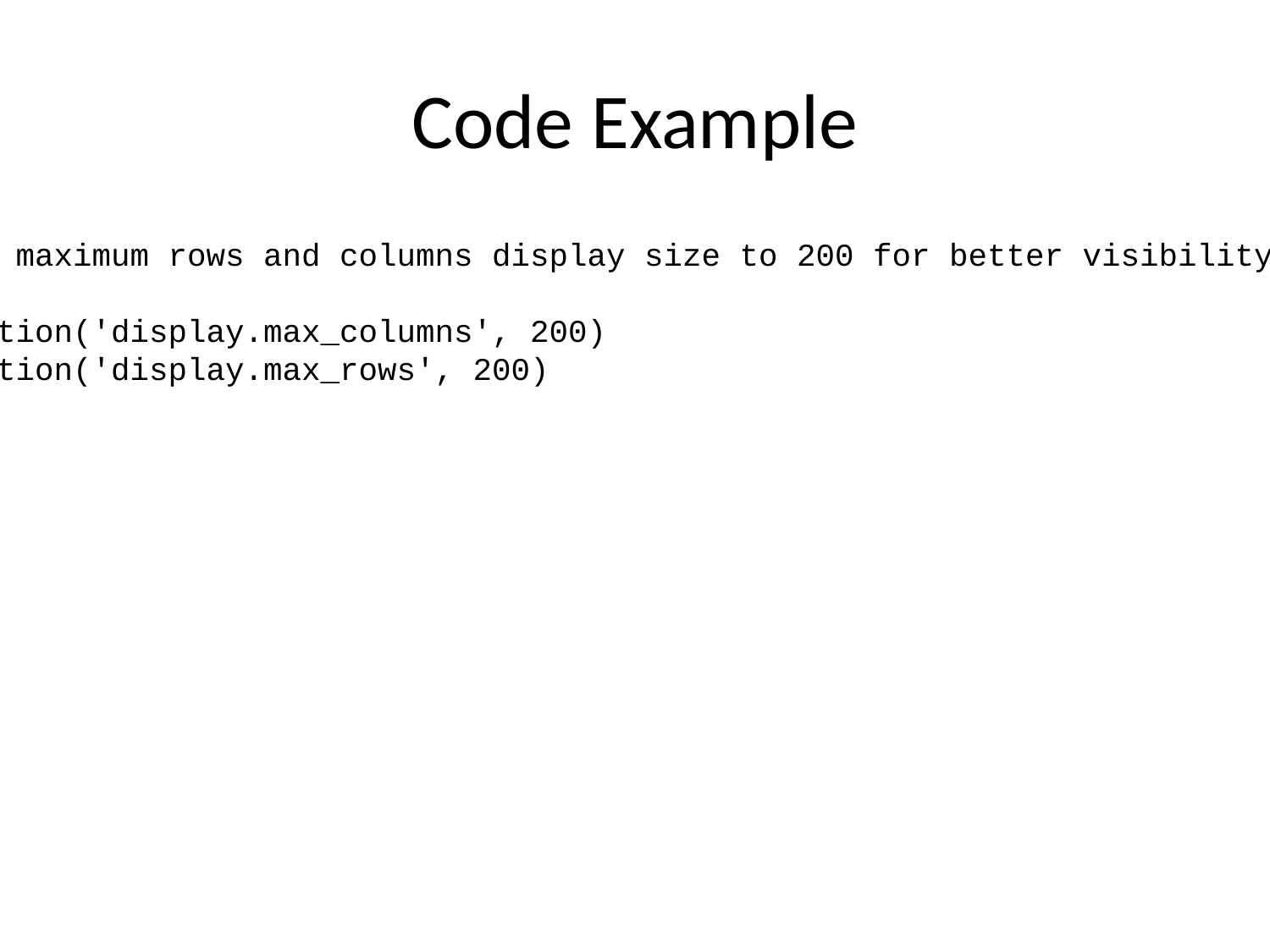

# Code Example

# Setting maximum rows and columns display size to 200 for better visibility of data pd.set_option('display.max_columns', 200) pd.set_option('display.max_rows', 200)